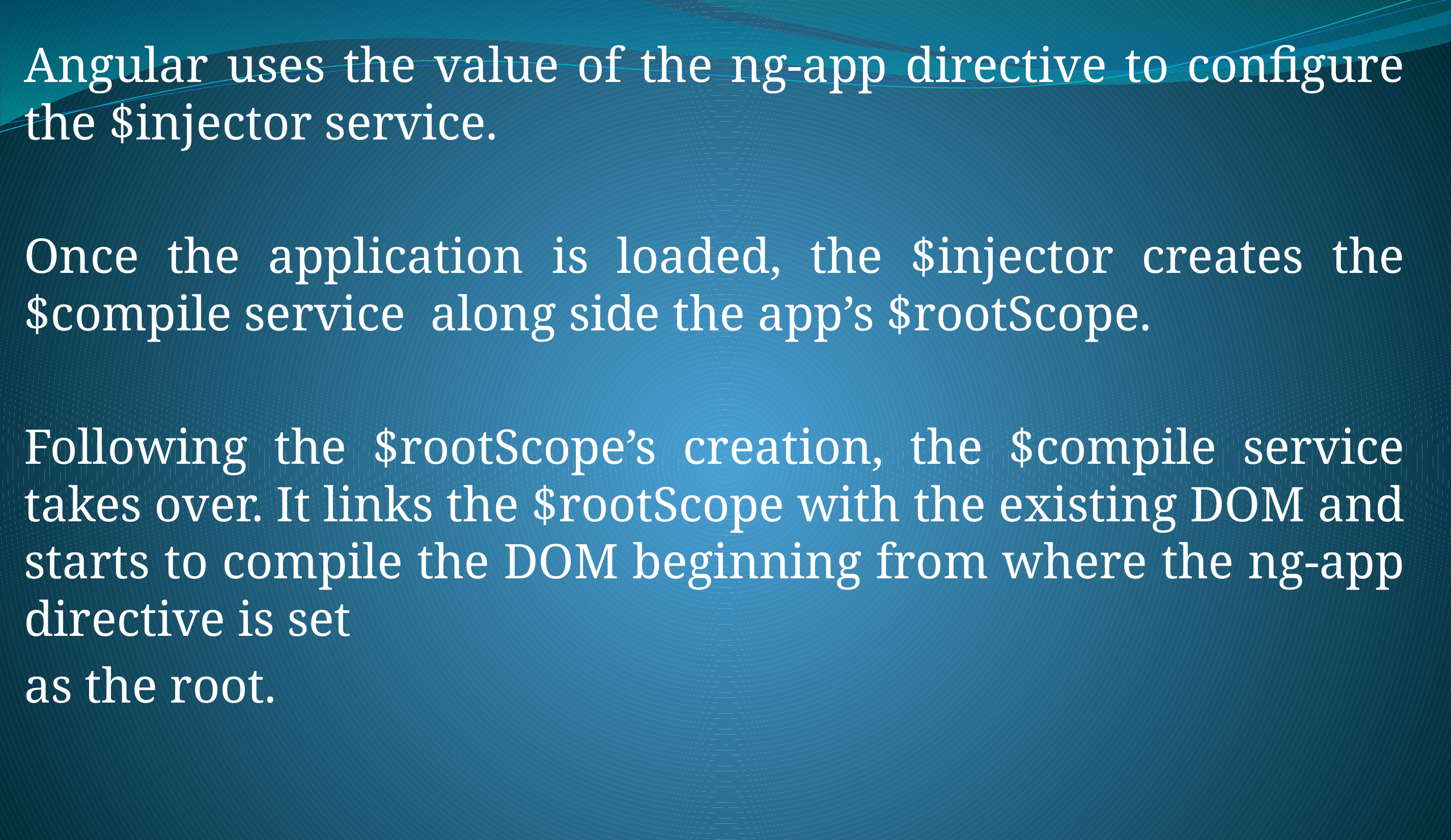

Angular uses the value of the ng-app directive to configure the $injector service.

Once the application is loaded, the $injector creates the $compile service  along side the app’s $rootScope.

Following the $rootScope’s creation, the $compile service takes over. It links the $rootScope with the existing DOM and starts to compile the DOM beginning from where the ng-app directive is set
as the root.